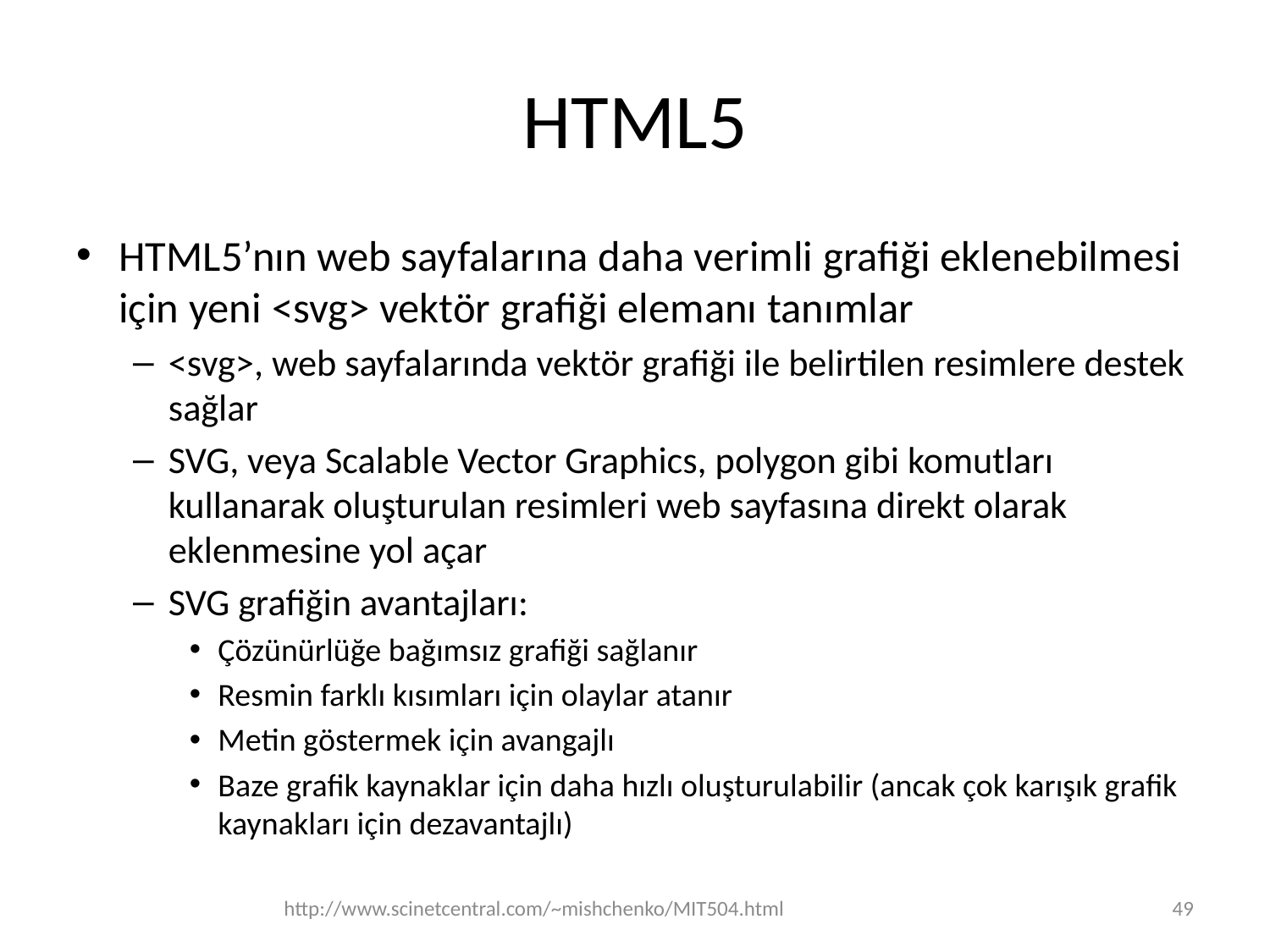

# HTML5
HTML5’nın web sayfalarına daha verimli grafiği eklenebilmesi için yeni <svg> vektör grafiği elemanı tanımlar
<svg>, web sayfalarında vektör grafiği ile belirtilen resimlere destek sağlar
SVG, veya Scalable Vector Graphics, polygon gibi komutları kullanarak oluşturulan resimleri web sayfasına direkt olarak eklenmesine yol açar
SVG grafiğin avantajları:
Çözünürlüğe bağımsız grafiği sağlanır
Resmin farklı kısımları için olaylar atanır
Metin göstermek için avangajlı
Baze grafik kaynaklar için daha hızlı oluşturulabilir (ancak çok karışık grafik kaynakları için dezavantajlı)

http://www.scinetcentral.com/~mishchenko/MIT504.html
49